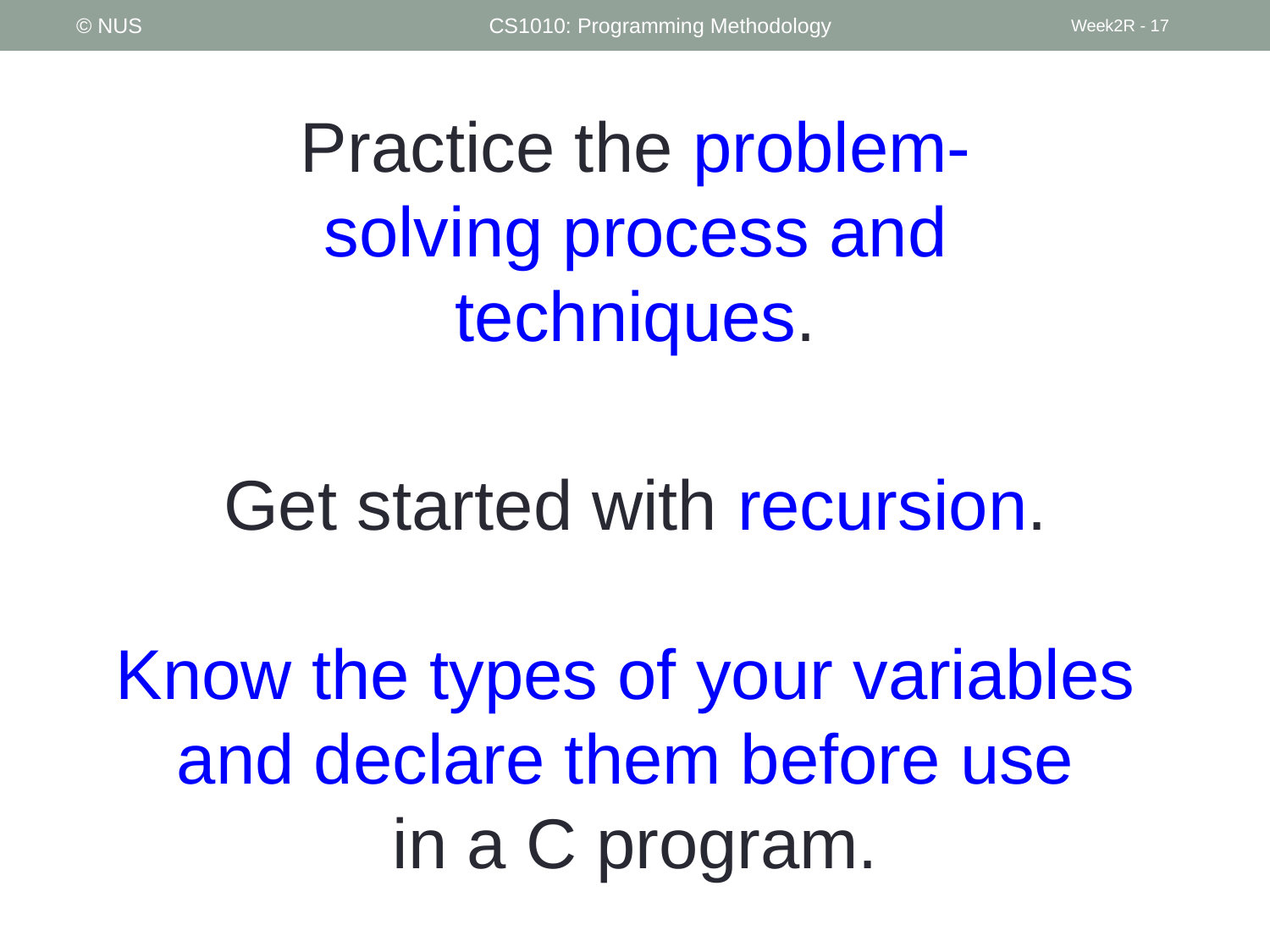

© NUS
CS1010: Programming Methodology
Week2R - 17
Practice the problem-solving process and techniques.
Get started with recursion.

Know the types of your variables
and declare them before use
in a C program.